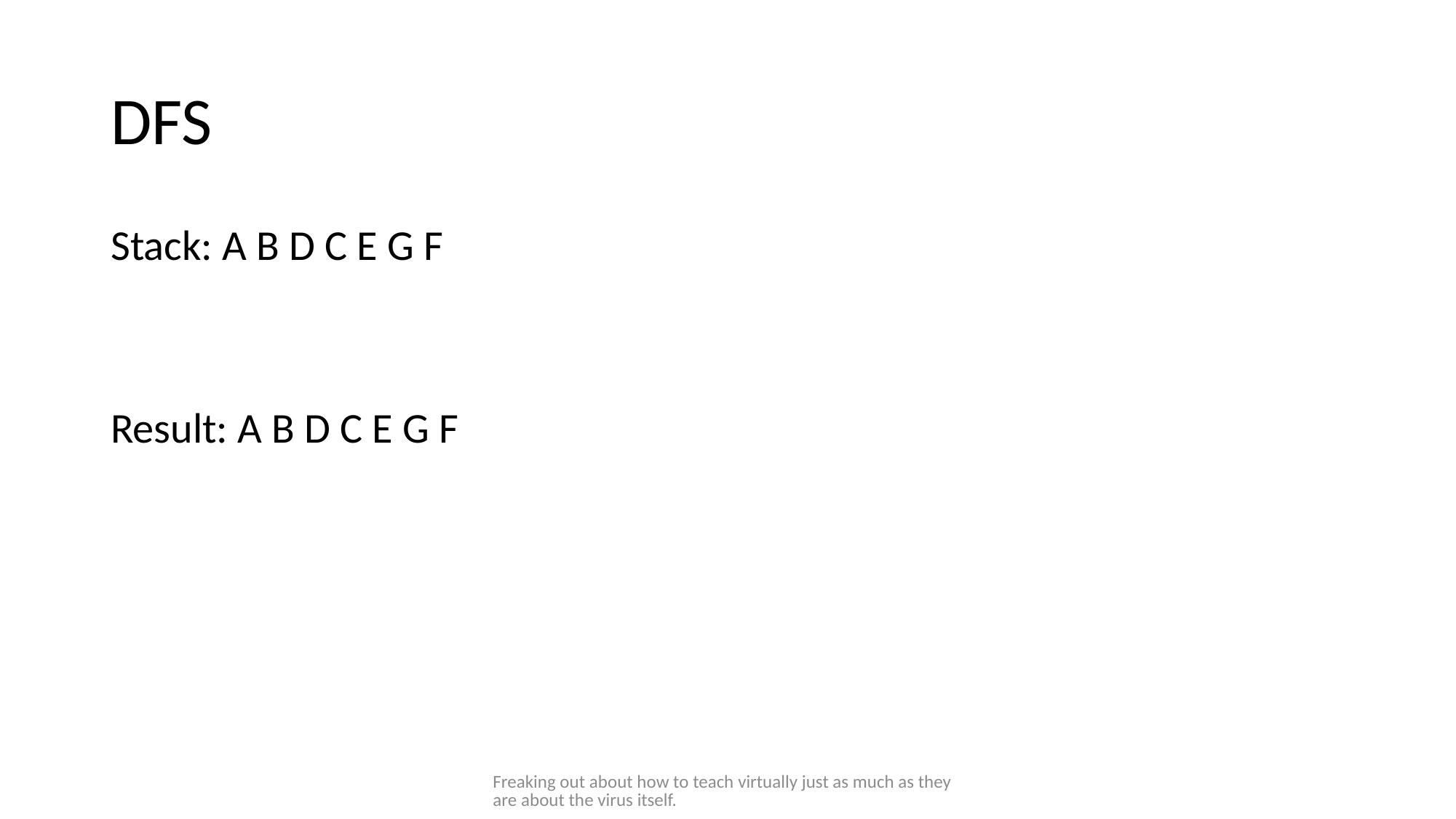

# DFS
Stack: A B D C E G F

Result: A B D C E G F
Freaking out about how to teach virtually just as much as they are about the virus itself.